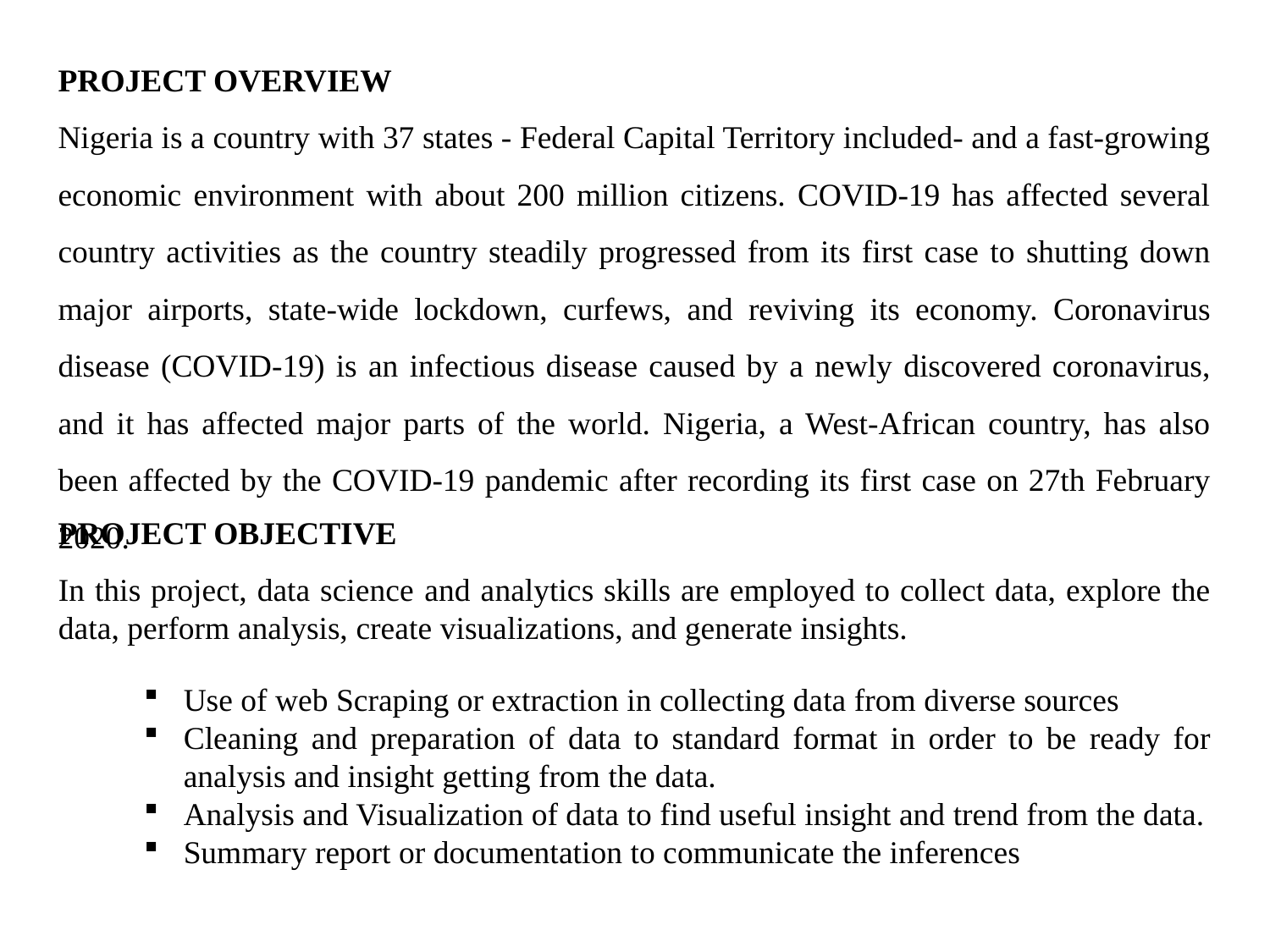

PROJECT OVERVIEW
Nigeria is a country with 37 states - Federal Capital Territory included- and a fast-growing economic environment with about 200 million citizens. COVID-19 has affected several country activities as the country steadily progressed from its first case to shutting down major airports, state-wide lockdown, curfews, and reviving its economy. Coronavirus disease (COVID-19) is an infectious disease caused by a newly discovered coronavirus, and it has affected major parts of the world. Nigeria, a West-African country, has also been affected by the COVID-19 pandemic after recording its first case on 27th February 2020.
PROJECT OBJECTIVE
In this project, data science and analytics skills are employed to collect data, explore the data, perform analysis, create visualizations, and generate insights.
Use of web Scraping or extraction in collecting data from diverse sources
Cleaning and preparation of data to standard format in order to be ready for analysis and insight getting from the data.
Analysis and Visualization of data to find useful insight and trend from the data.
Summary report or documentation to communicate the inferences